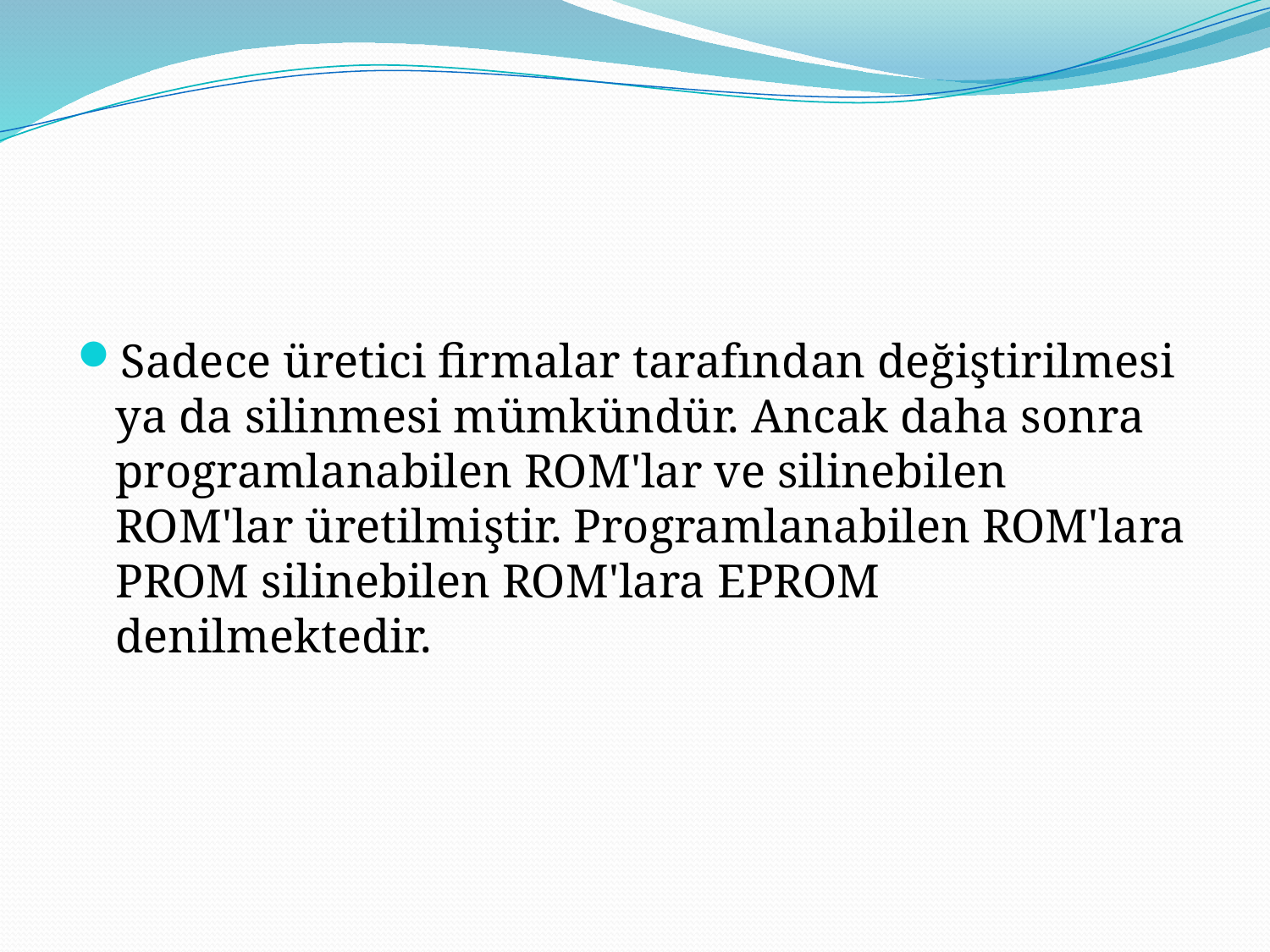

Sadece üretici firmalar tarafından değiştirilmesi ya da silinmesi mümkündür. Ancak daha sonra programlanabilen ROM'lar ve silinebilen ROM'lar üretilmiştir. Programlanabilen ROM'lara PROM silinebilen ROM'lara EPROM denilmektedir.